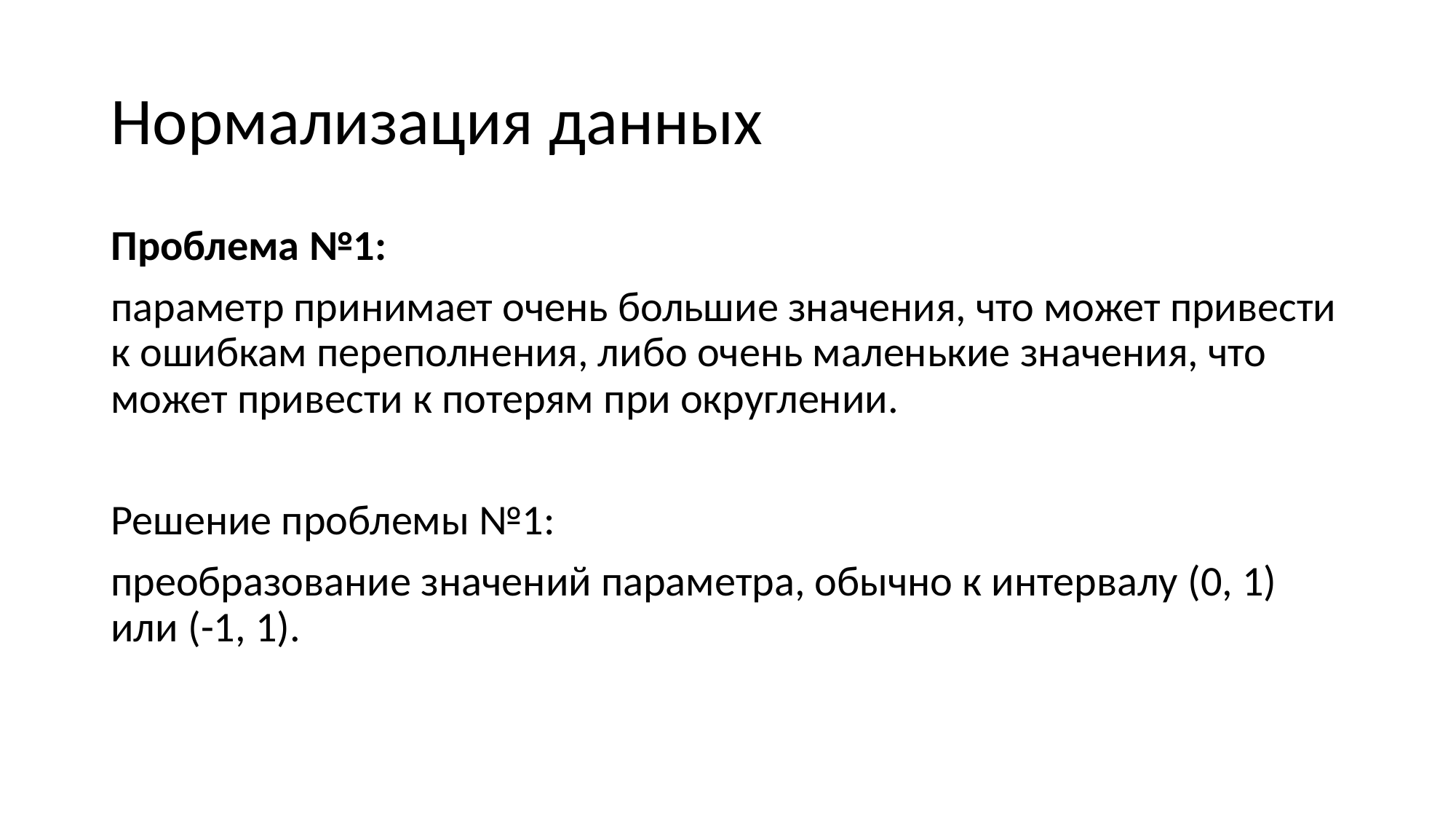

# Нормализация данных
Проблема №1:
параметр принимает очень большие значения, что может привести к ошибкам переполнения, либо очень маленькие значения, что может привести к потерям при округлении.

Решение проблемы №1:
преобразование значений параметра, обычно к интервалу (0, 1) или (-1, 1).